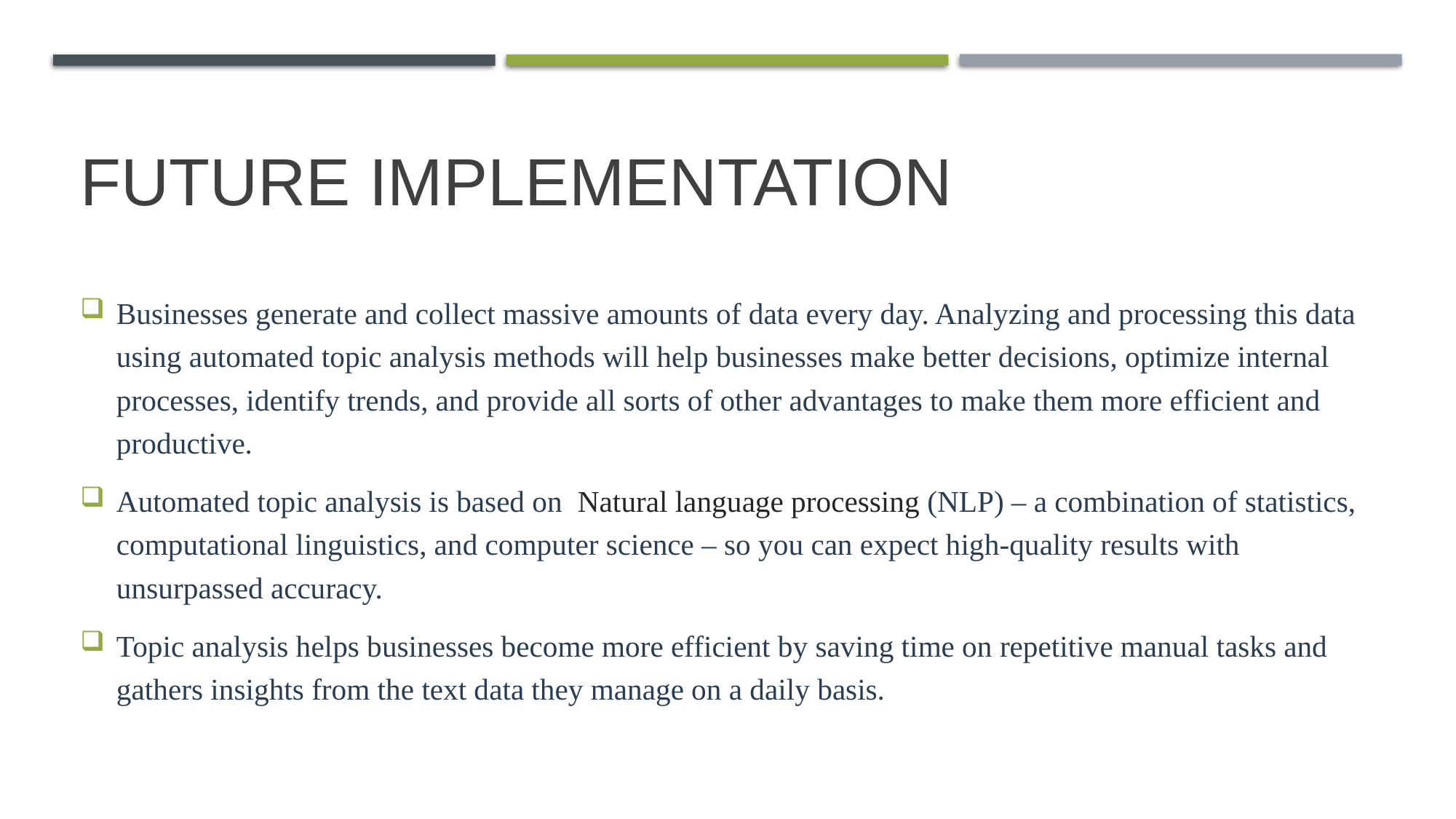

# FUTURE IMPLEMENTATION
Businesses generate and collect massive amounts of data every day. Analyzing and processing this data using automated topic analysis methods will help businesses make better decisions, optimize internal processes, identify trends, and provide all sorts of other advantages to make them more efficient and productive.
Automated topic analysis is based on  Natural language processing (NLP) – a combination of statistics, computational linguistics, and computer science – so you can expect high-quality results with unsurpassed accuracy.
Topic analysis helps businesses become more efficient by saving time on repetitive manual tasks and gathers insights from the text data they manage on a daily basis.